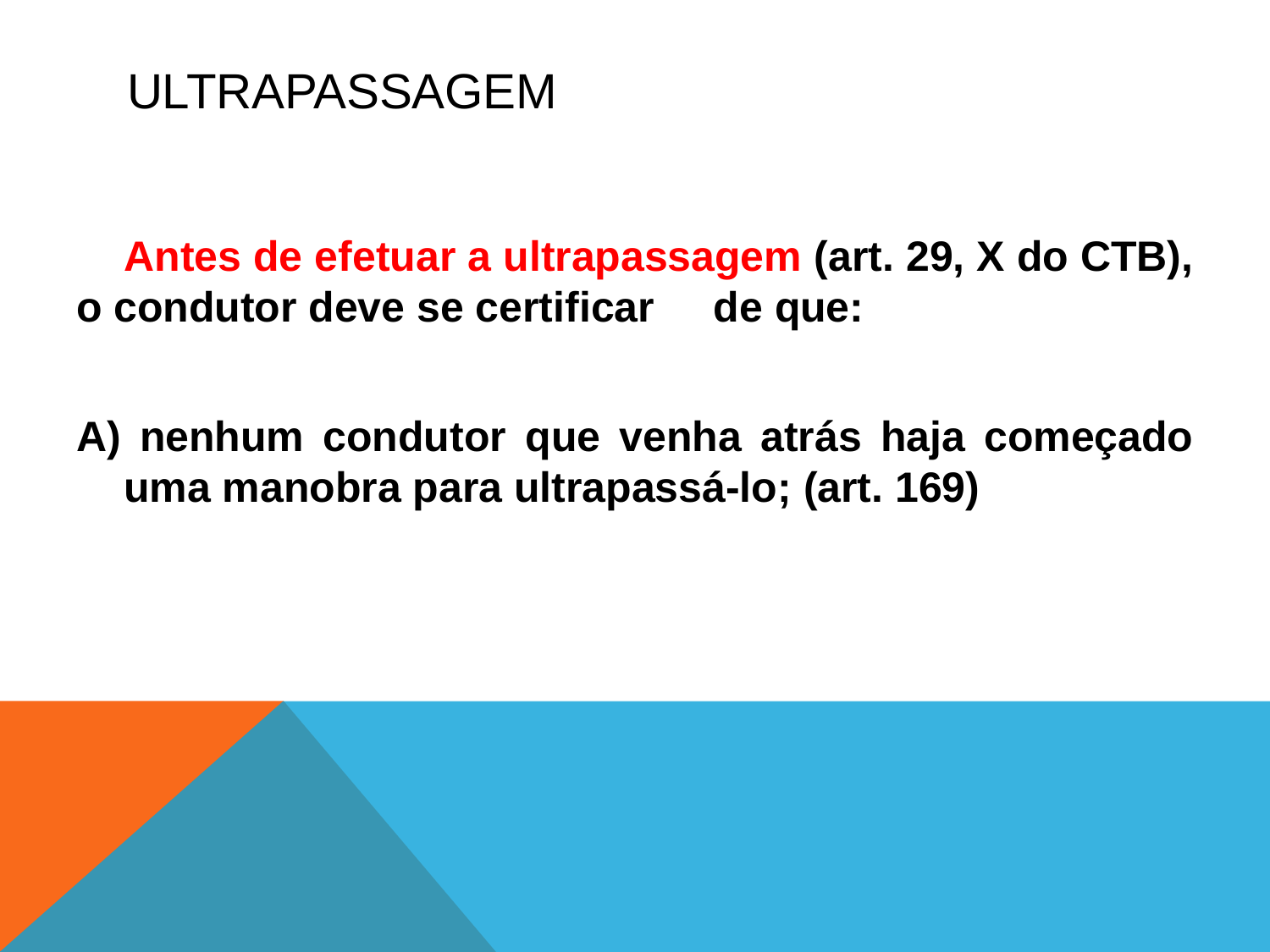

# ULTRAPASSAGEM
      Antes de efetuar a ultrapassagem (art. 29, X do CTB), o condutor deve se certificar     de que:

A) nenhum condutor que venha atrás haja começado uma manobra para ultrapassá-lo; (art. 169)